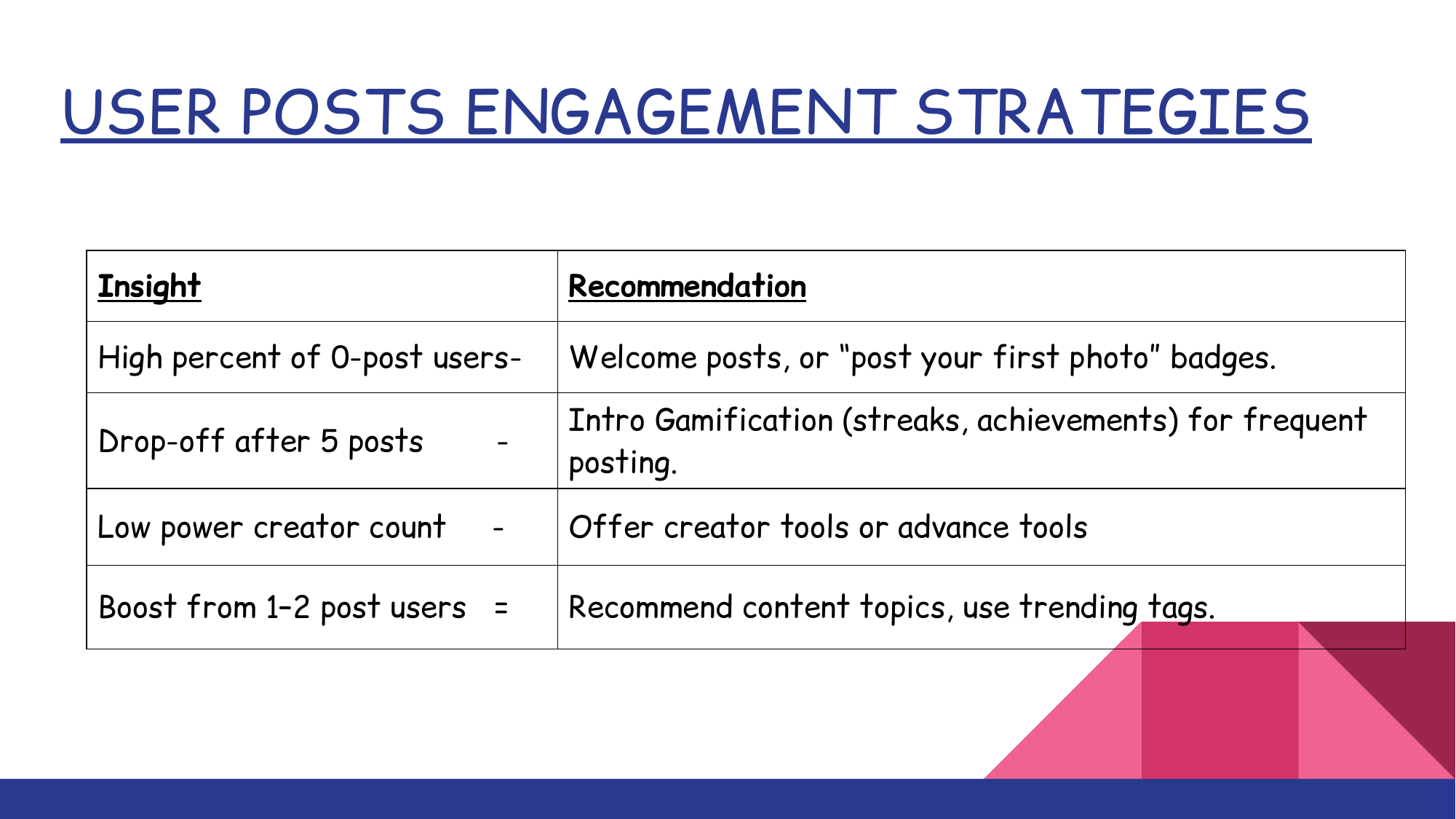

# USER POSTS ENGAGEMENT STRATEGIES
| Insight | Recommendation |
| --- | --- |
| High percent of 0-post users- | Welcome posts, or “post your first photo” badges. |
| Drop-off after 5 posts - | Intro Gamification (streaks, achievements) for frequent posting. |
| Low power creator count - | Offer creator tools or advance tools |
| Boost from 1–2 post users = | Recommend content topics, use trending tags. |